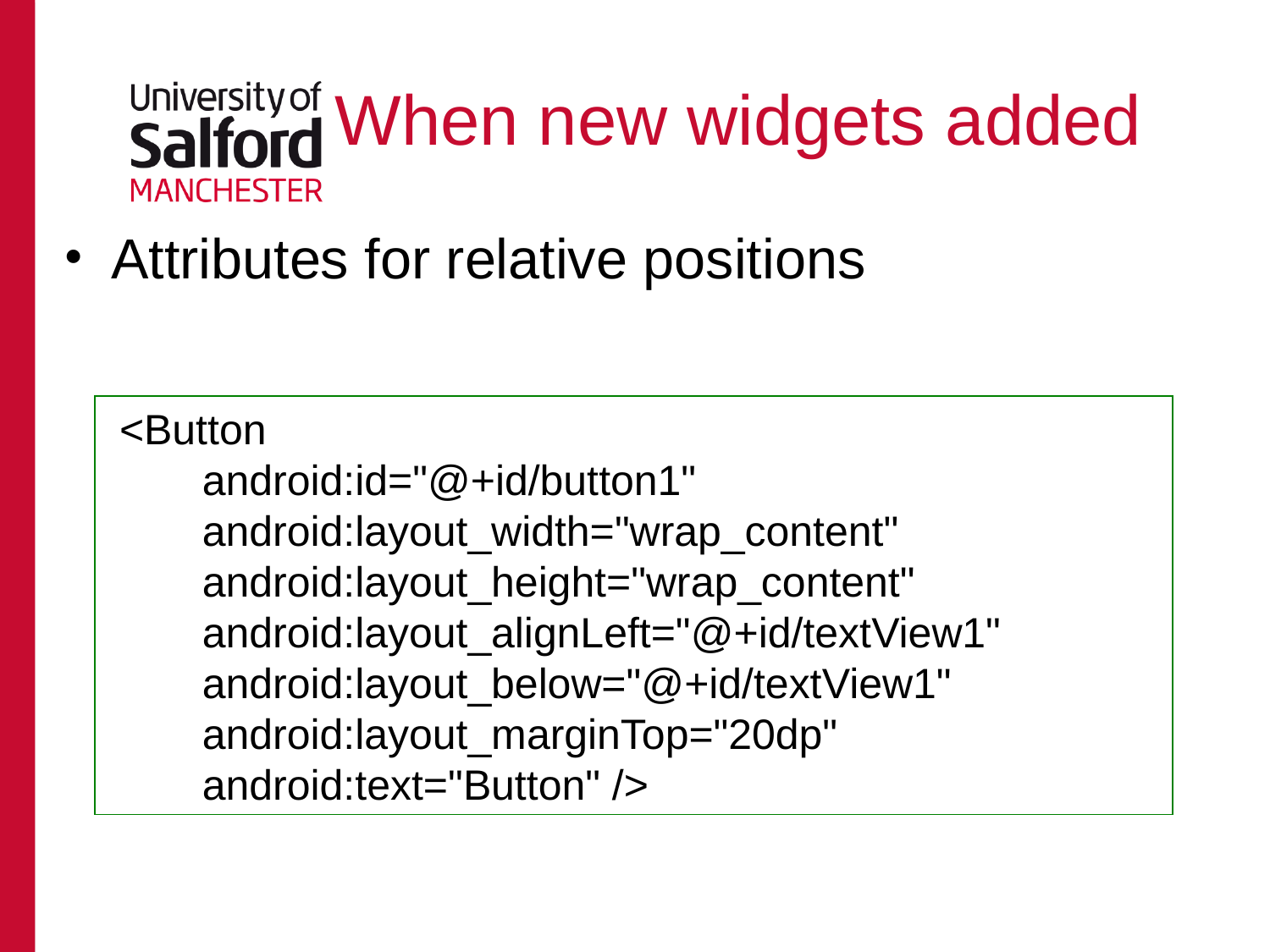

# When new widgets added
Attributes for relative positions
 <Button
        android:id="@+id/button1"
        android:layout_width="wrap_content"
        android:layout_height="wrap_content"
        android:layout_alignLeft="@+id/textView1"
        android:layout_below="@+id/textView1"
        android:layout_marginTop="20dp"
        android:text="Button" />